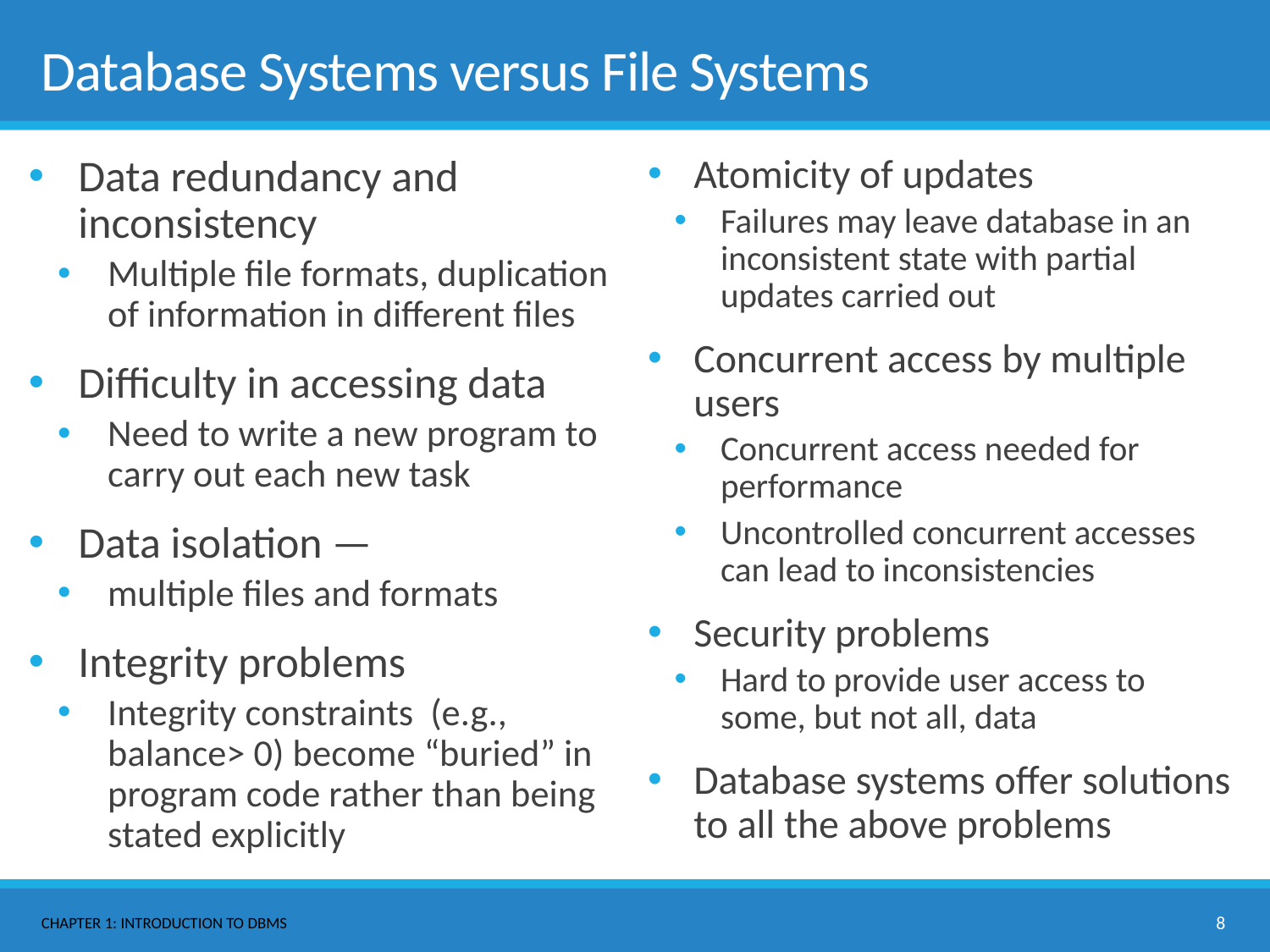

# Database Systems versus File Systems
Data redundancy and inconsistency
Multiple file formats, duplication of information in different files
Difficulty in accessing data
Need to write a new program to carry out each new task
Data isolation —
multiple files and formats
Integrity problems
Integrity constraints  (e.g., balance> 0) become “buried” in program code rather than being stated explicitly
Atomicity of updates
Failures may leave database in an inconsistent state with partial updates carried out
Concurrent access by multiple users
Concurrent access needed for performance
Uncontrolled concurrent accesses can lead to inconsistencies
Security problems
Hard to provide user access to some, but not all, data
Database systems offer solutions to all the above problems

Chapter 1: Introduction to DBMS
8